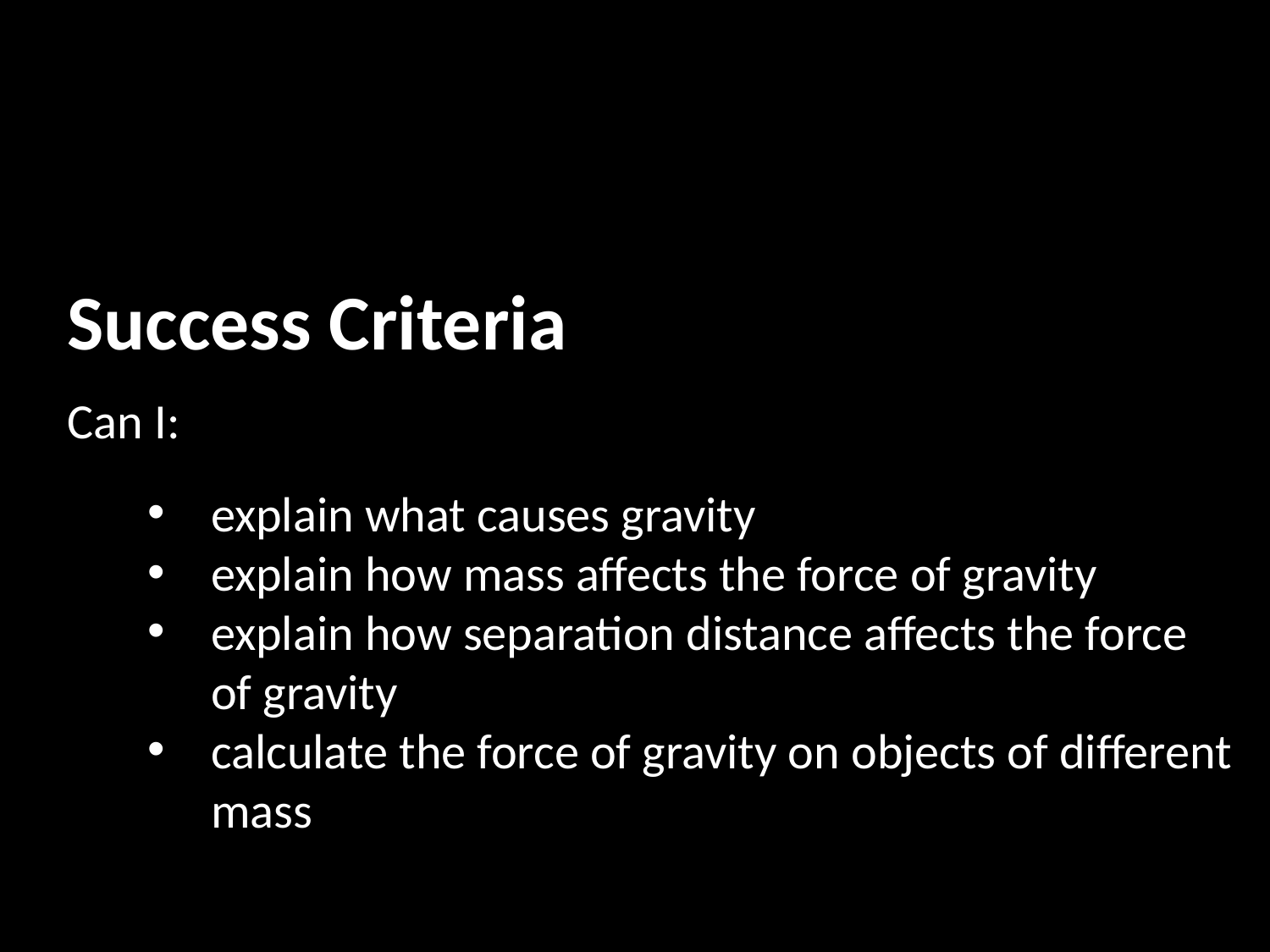

Success Criteria
Can I:
explain what causes gravity
explain how mass affects the force of gravity
explain how separation distance affects the force of gravity
calculate the force of gravity on objects of different mass